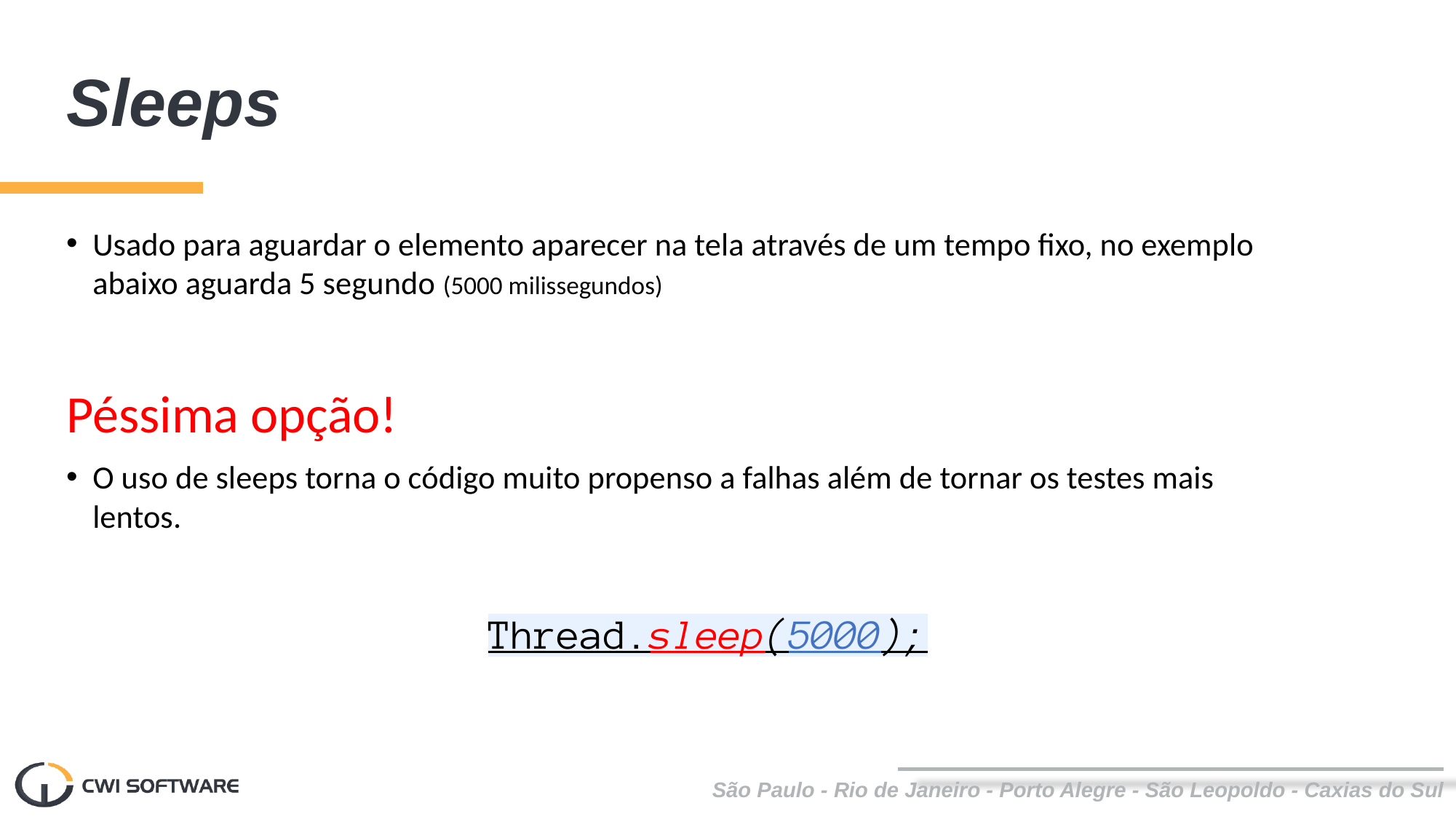

# Sleeps
Usado para aguardar o elemento aparecer na tela através de um tempo fixo, no exemplo abaixo aguarda 5 segundo (5000 milissegundos)

Péssima opção!
O uso de sleeps torna o código muito propenso a falhas além de tornar os testes mais lentos.
Thread.sleep(5000);